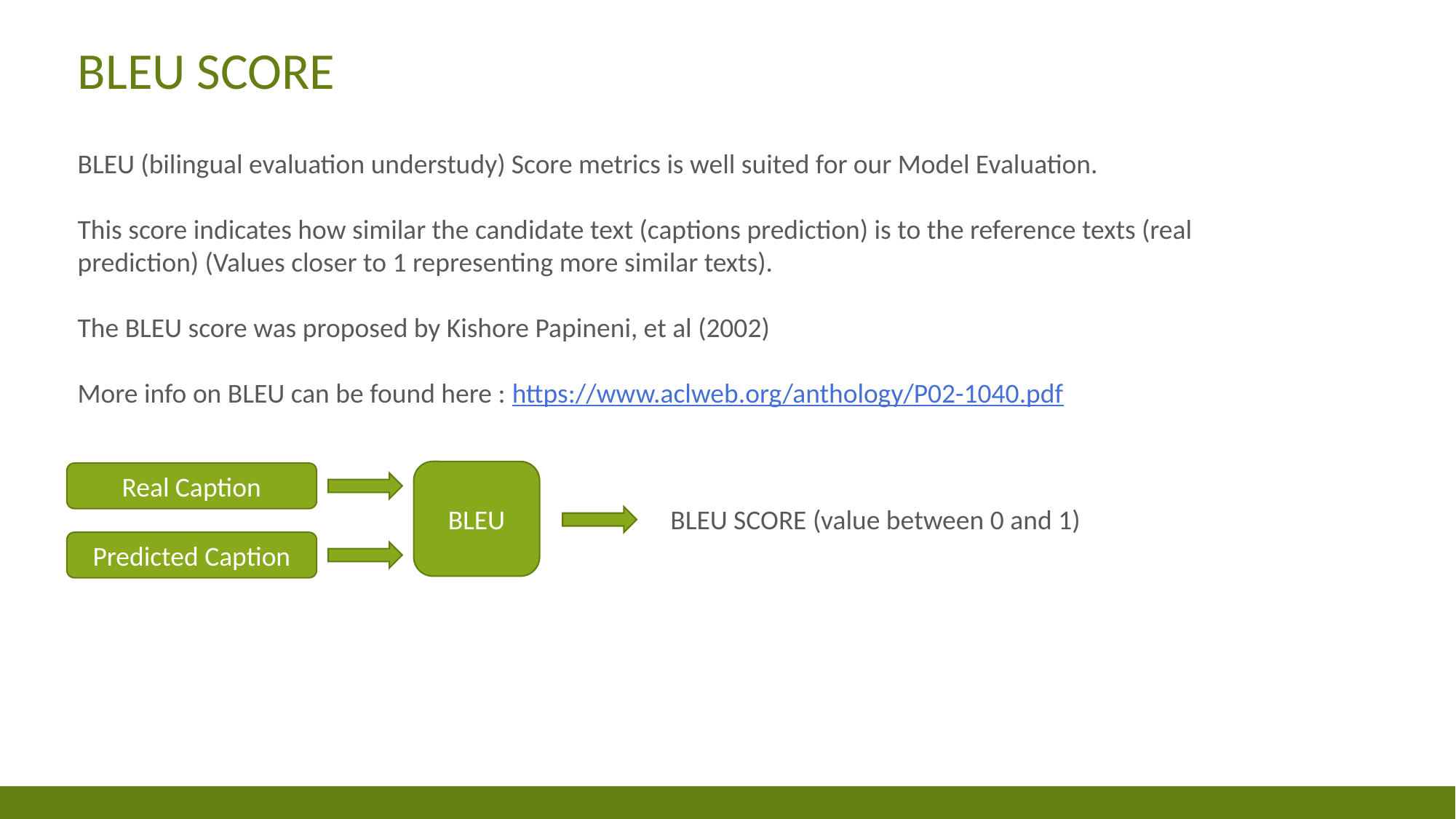

# BLEU SCORE
BLEU (bilingual evaluation understudy) Score metrics is well suited for our Model Evaluation.

This score indicates how similar the candidate text (captions prediction) is to the reference texts (real prediction) (Values closer to 1 representing more similar texts).

The BLEU score was proposed by Kishore Papineni, et al (2002)

More info on BLEU can be found here : https://www.aclweb.org/anthology/P02-1040.pdf
BLEU
Real Caption

BLEU SCORE (value between 0 and 1)

Predicted Caption